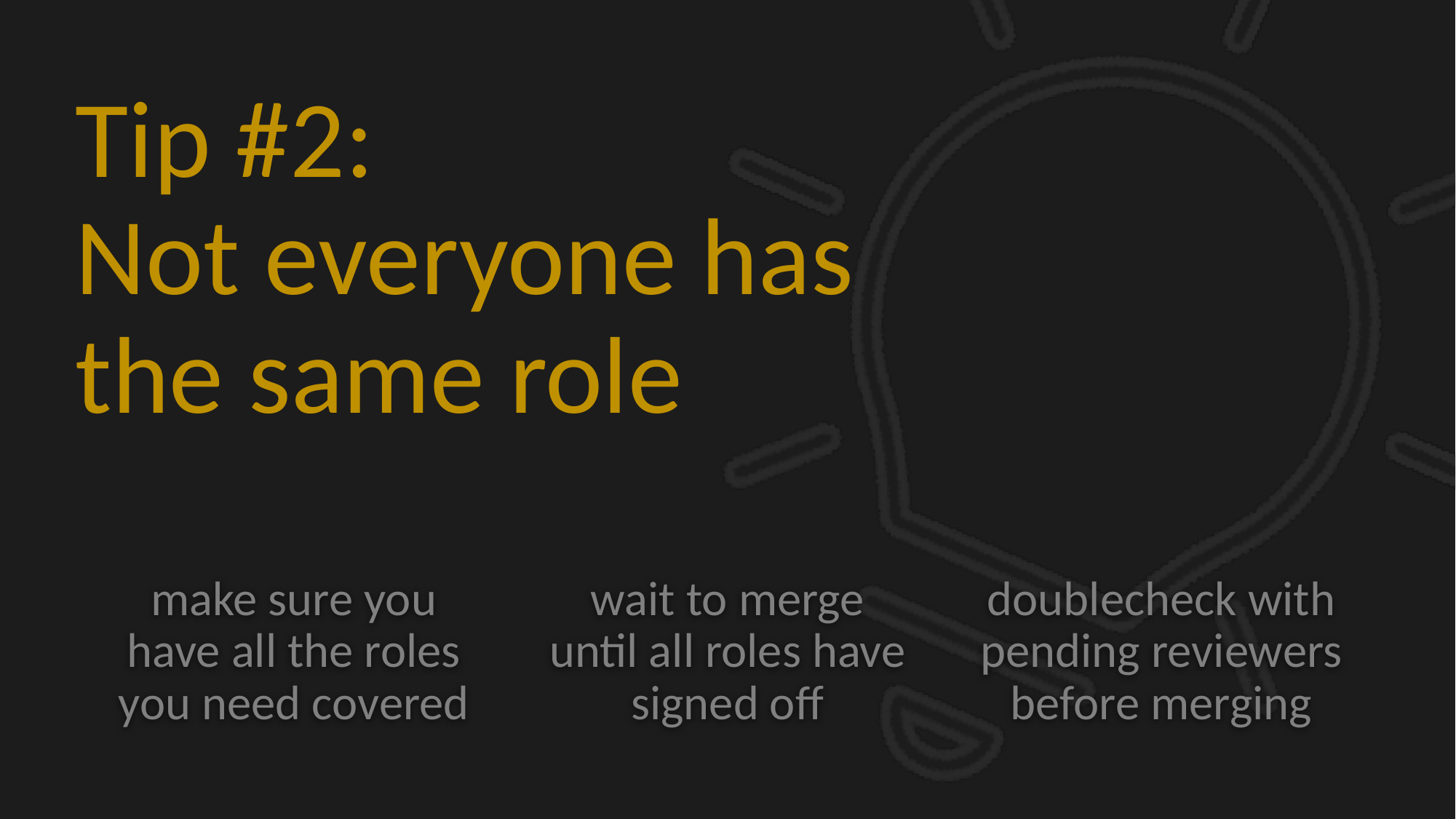

Tip #2:
Not everyone has the same role
make sure you have all the roles you need covered
wait to merge until all roles have signed off
doublecheck with pending reviewers before merging